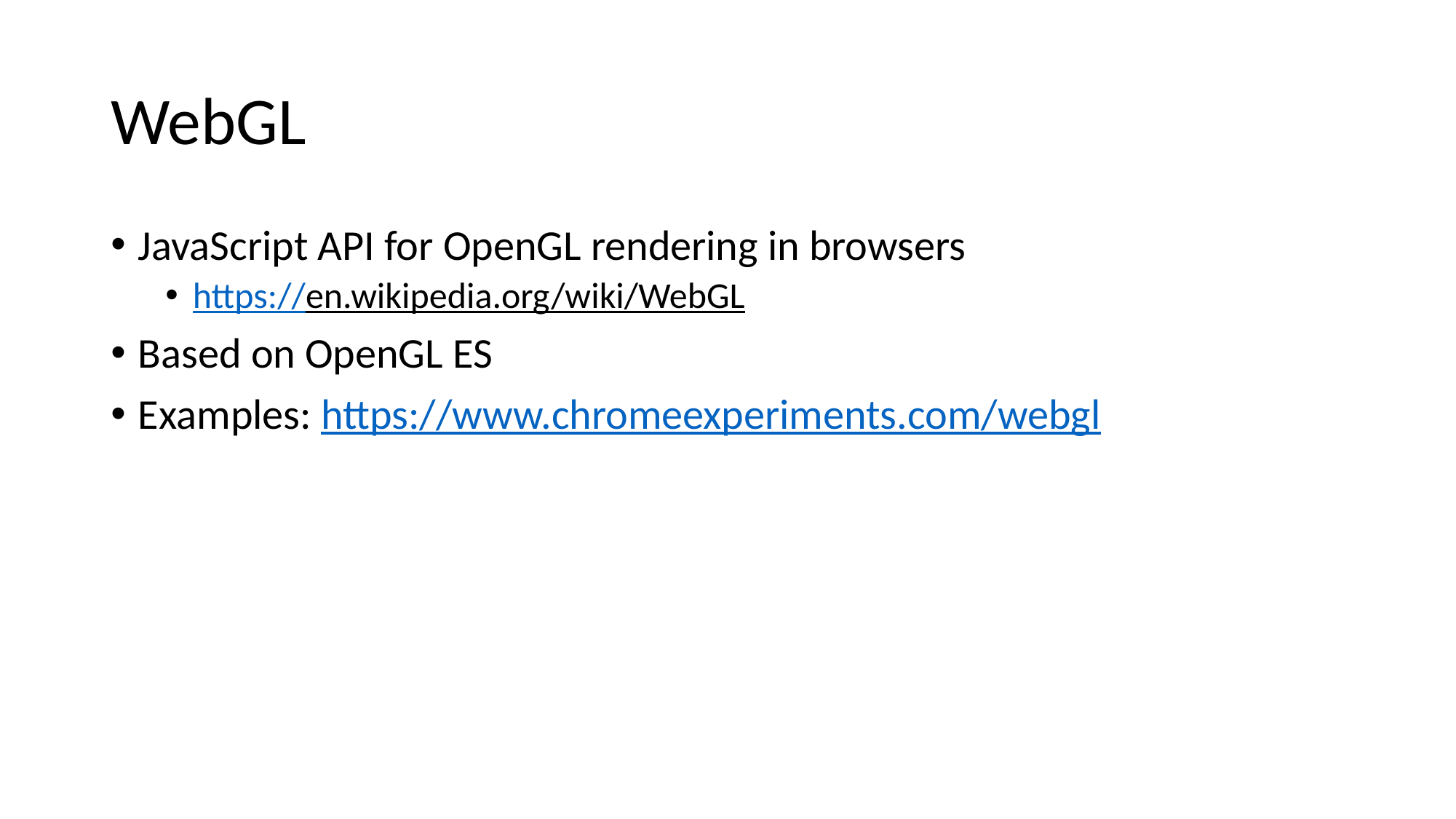

# WebGL
JavaScript API for OpenGL rendering in browsers
https://en.wikipedia.org/wiki/WebGL
Based on OpenGL ES
Examples: https://www.chromeexperiments.com/webgl